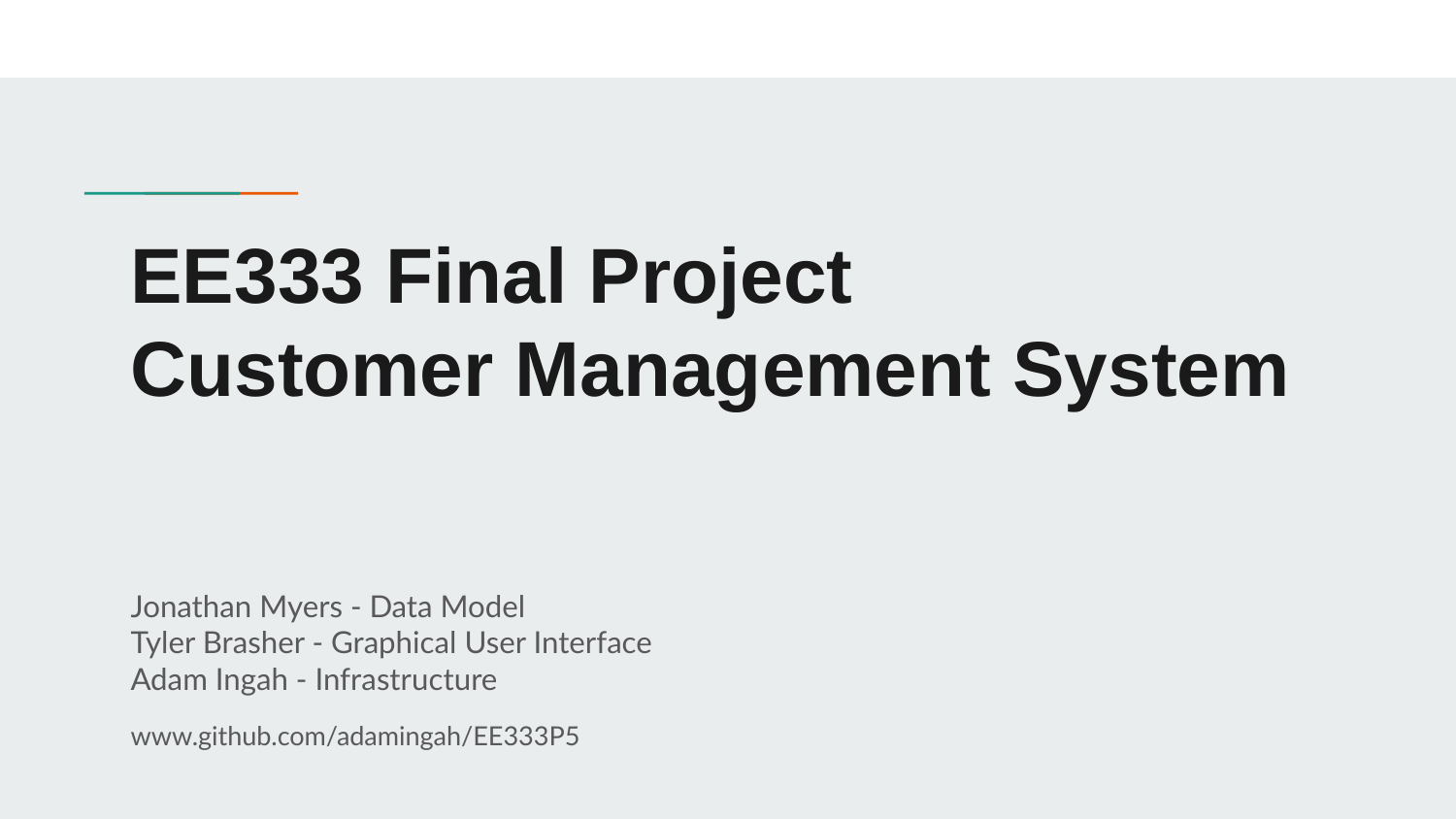

# EE333 Final Project
Customer Management System
Jonathan Myers - Data Model
Tyler Brasher - Graphical User Interface
Adam Ingah - Infrastructure
www.github.com/adamingah/EE333P5